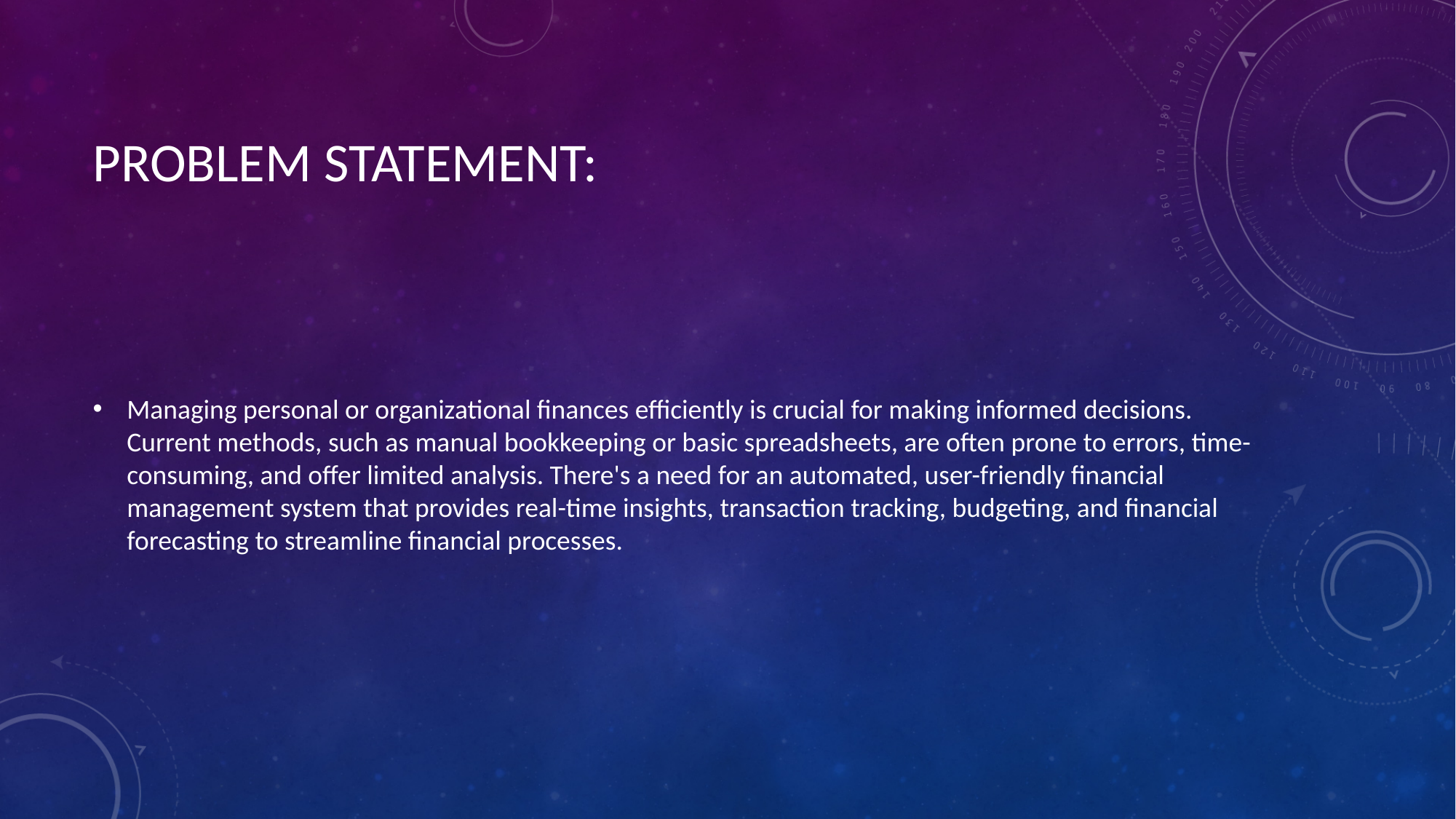

# Problem Statement:
Managing personal or organizational finances efficiently is crucial for making informed decisions. Current methods, such as manual bookkeeping or basic spreadsheets, are often prone to errors, time-consuming, and offer limited analysis. There's a need for an automated, user-friendly financial management system that provides real-time insights, transaction tracking, budgeting, and financial forecasting to streamline financial processes.